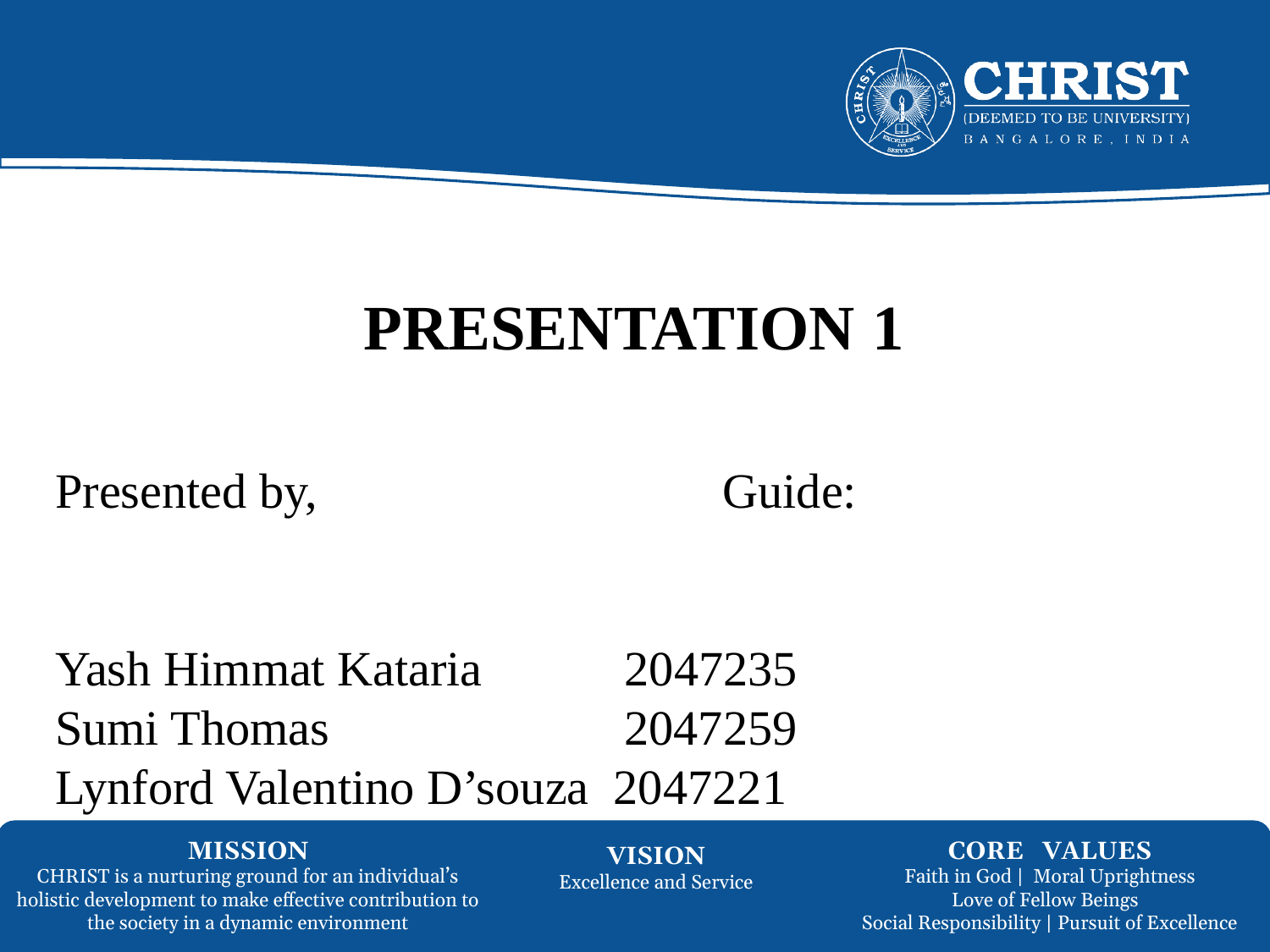

# PRESENTATION 1
Presented by,                                 Guide:

Yash Himmat Kataria 	     2047235
Sumi Thomas                        2047259
Lynford Valentino D’souza  2047221